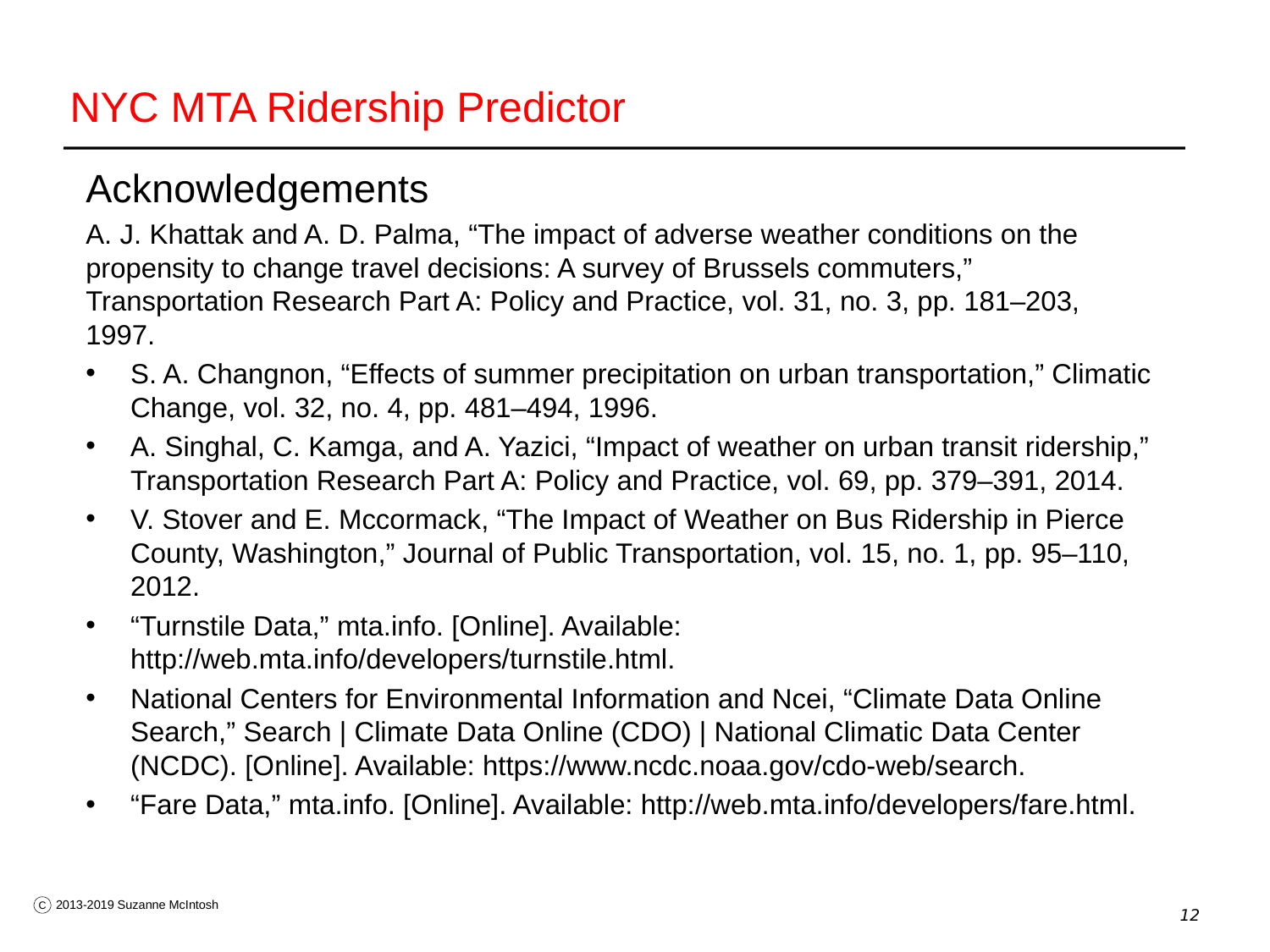

# NYC MTA Ridership Predictor
Acknowledgements
A. J. Khattak and A. D. Palma, “The impact of adverse weather conditions on the propensity to change travel decisions: A survey of Brussels commuters,” Transportation Research Part A: Policy and Practice, vol. 31, no. 3, pp. 181–203, 1997.
S. A. Changnon, “Effects of summer precipitation on urban transportation,” Climatic Change, vol. 32, no. 4, pp. 481–494, 1996.
A. Singhal, C. Kamga, and A. Yazici, “Impact of weather on urban transit ridership,” Transportation Research Part A: Policy and Practice, vol. 69, pp. 379–391, 2014.
V. Stover and E. Mccormack, “The Impact of Weather on Bus Ridership in Pierce County, Washington,” Journal of Public Transportation, vol. 15, no. 1, pp. 95–110, 2012.
“Turnstile Data,” mta.info. [Online]. Available: http://web.mta.info/developers/turnstile.html.
National Centers for Environmental Information and Ncei, “Climate Data Online Search,” Search | Climate Data Online (CDO) | National Climatic Data Center (NCDC). [Online]. Available: https://www.ncdc.noaa.gov/cdo-web/search.
“Fare Data,” mta.info. [Online]. Available: http://web.mta.info/developers/fare.html.
12